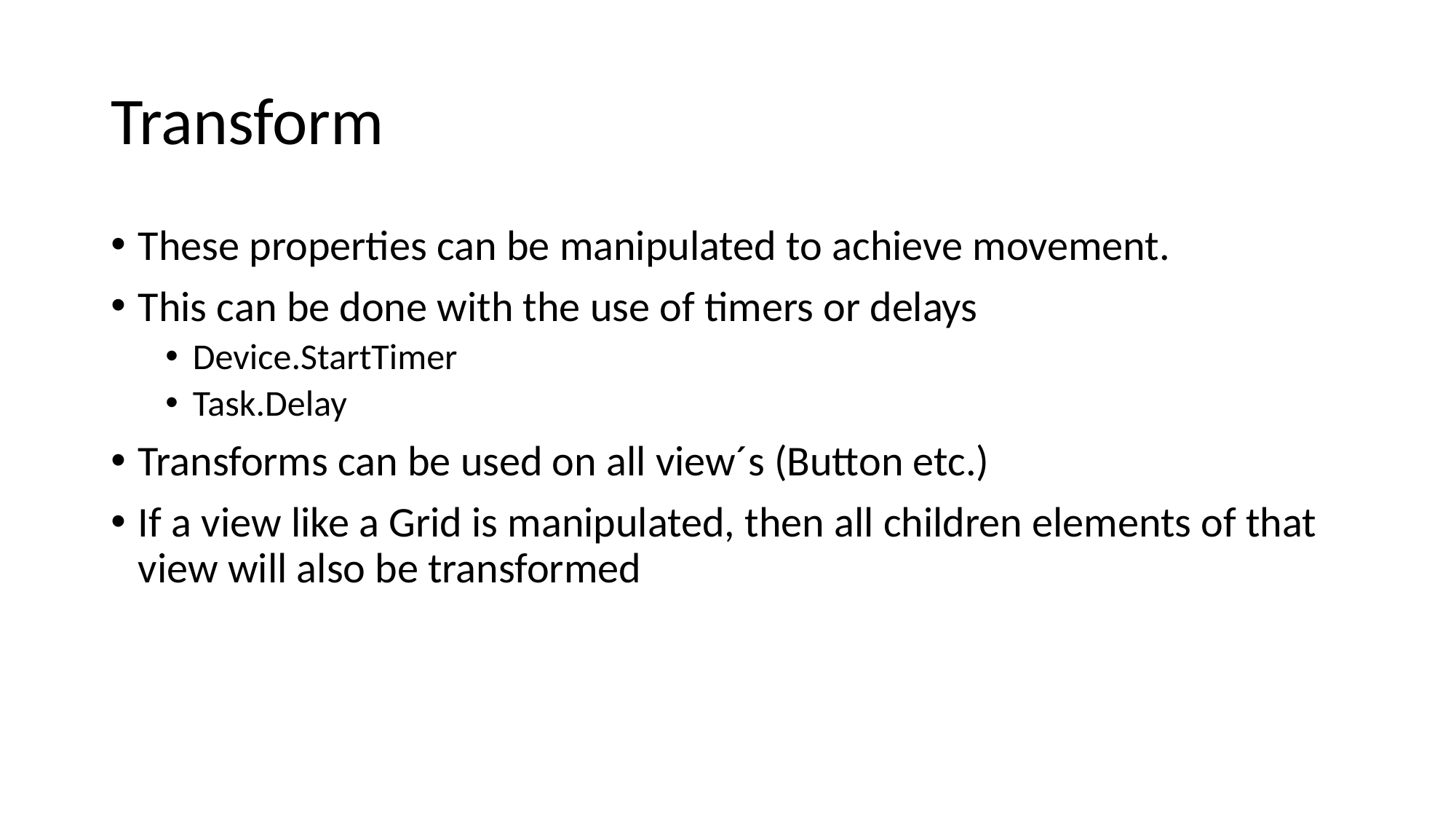

# Transform
These properties can be manipulated to achieve movement.
This can be done with the use of timers or delays
Device.StartTimer
Task.Delay
Transforms can be used on all view´s (Button etc.)
If a view like a Grid is manipulated, then all children elements of that view will also be transformed